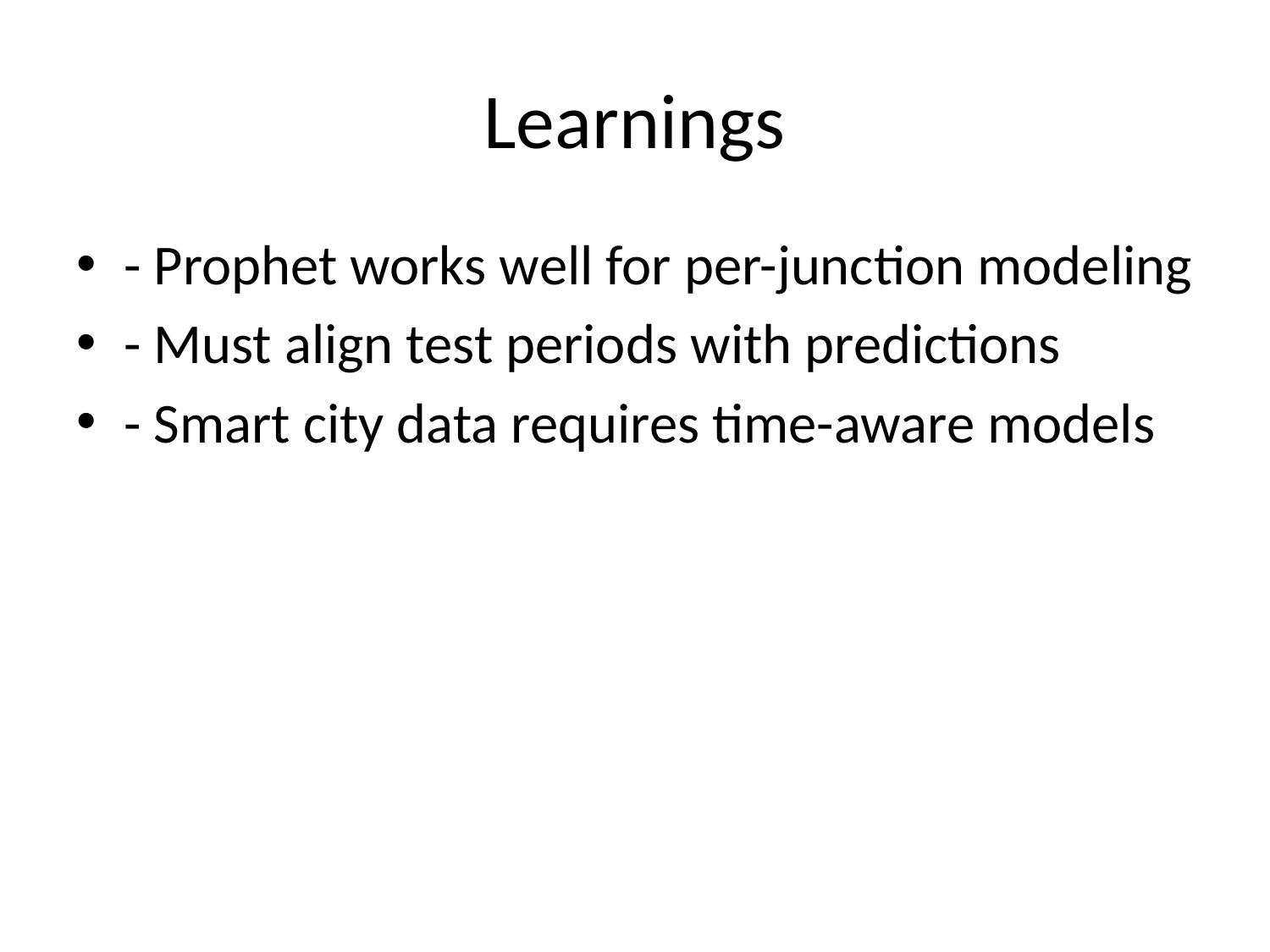

# Learnings
- Prophet works well for per-junction modeling
- Must align test periods with predictions
- Smart city data requires time-aware models